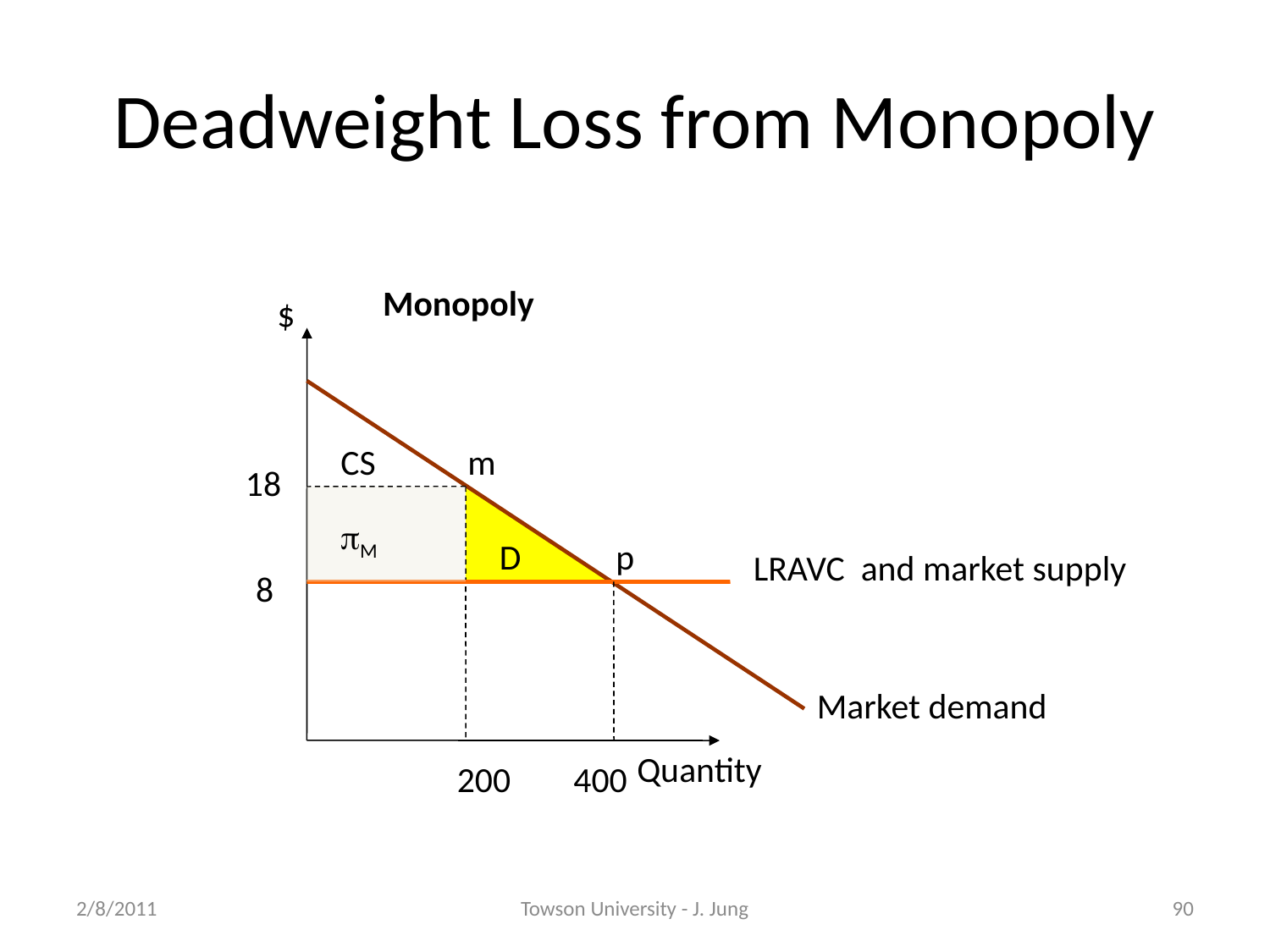

# Deadweight Loss from Monopoly
Monopoly
$

CS
m
18

πM
D
p
LRAVC  and market supply
8

Market demand

Quantity
200
400
2/8/2011
Towson University - J. Jung
90